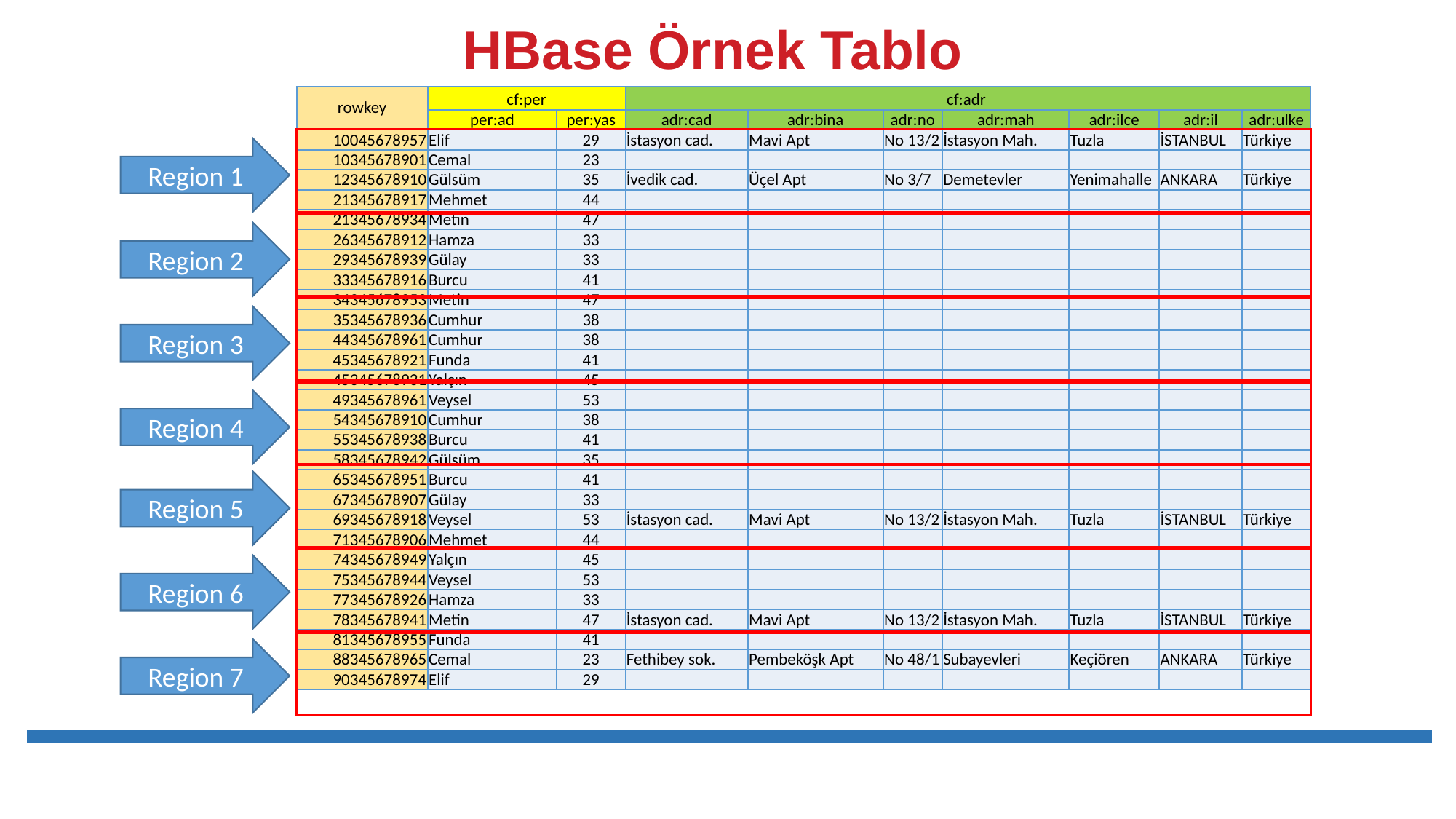

# HBase Örnek Tablo
| rowkey | cf:per |  | cf:adr |  |  |  |  |  |  |
| --- | --- | --- | --- | --- | --- | --- | --- | --- | --- |
|  | per:ad | per:yas | adr:cad | adr:bina | adr:no | adr:mah | adr:ilce | adr:il | adr:ulke |
| 10045678957 | Elif | 29 | İstasyon cad. | Mavi Apt | No 13/2 | İstasyon Mah. | Tuzla | İSTANBUL | Türkiye |
| 10345678901 | Cemal | 23 |  |  |  |  |  |  |  |
| 12345678910 | Gülsüm | 35 | İvedik cad. | Üçel Apt | No 3/7 | Demetevler | Yenimahalle | ANKARA | Türkiye |
| 21345678917 | Mehmet | 44 |  |  |  |  |  |  |  |
| 21345678934 | Metin | 47 |  |  |  |  |  |  |  |
| 26345678912 | Hamza | 33 |  |  |  |  |  |  |  |
| 29345678939 | Gülay | 33 |  |  |  |  |  |  |  |
| 33345678916 | Burcu | 41 |  |  |  |  |  |  |  |
| 34345678953 | Metin | 47 |  |  |  |  |  |  |  |
| 35345678936 | Cumhur | 38 |  |  |  |  |  |  |  |
| 44345678961 | Cumhur | 38 |  |  |  |  |  |  |  |
| 45345678921 | Funda | 41 |  |  |  |  |  |  |  |
| 45345678931 | Yalçın | 45 |  |  |  |  |  |  |  |
| 49345678961 | Veysel | 53 |  |  |  |  |  |  |  |
| 54345678910 | Cumhur | 38 |  |  |  |  |  |  |  |
| 55345678938 | Burcu | 41 |  |  |  |  |  |  |  |
| 58345678942 | Gülsüm | 35 |  |  |  |  |  |  |  |
| 65345678951 | Burcu | 41 |  |  |  |  |  |  |  |
| 67345678907 | Gülay | 33 |  |  |  |  |  |  |  |
| 69345678918 | Veysel | 53 | İstasyon cad. | Mavi Apt | No 13/2 | İstasyon Mah. | Tuzla | İSTANBUL | Türkiye |
| 71345678906 | Mehmet | 44 |  |  |  |  |  |  |  |
| 74345678949 | Yalçın | 45 |  |  |  |  |  |  |  |
| 75345678944 | Veysel | 53 |  |  |  |  |  |  |  |
| 77345678926 | Hamza | 33 |  |  |  |  |  |  |  |
| 78345678941 | Metin | 47 | İstasyon cad. | Mavi Apt | No 13/2 | İstasyon Mah. | Tuzla | İSTANBUL | Türkiye |
| 81345678955 | Funda | 41 |  |  |  |  |  |  |  |
| 88345678965 | Cemal | 23 | Fethibey sok. | Pembeköşk Apt | No 48/1 | Subayevleri | Keçiören | ANKARA | Türkiye |
| 90345678974 | Elif | 29 |  |  |  |  |  |  |  |

Region 1

Region 2

Region 3

Region 4

Region 5

Region 6

Region 7